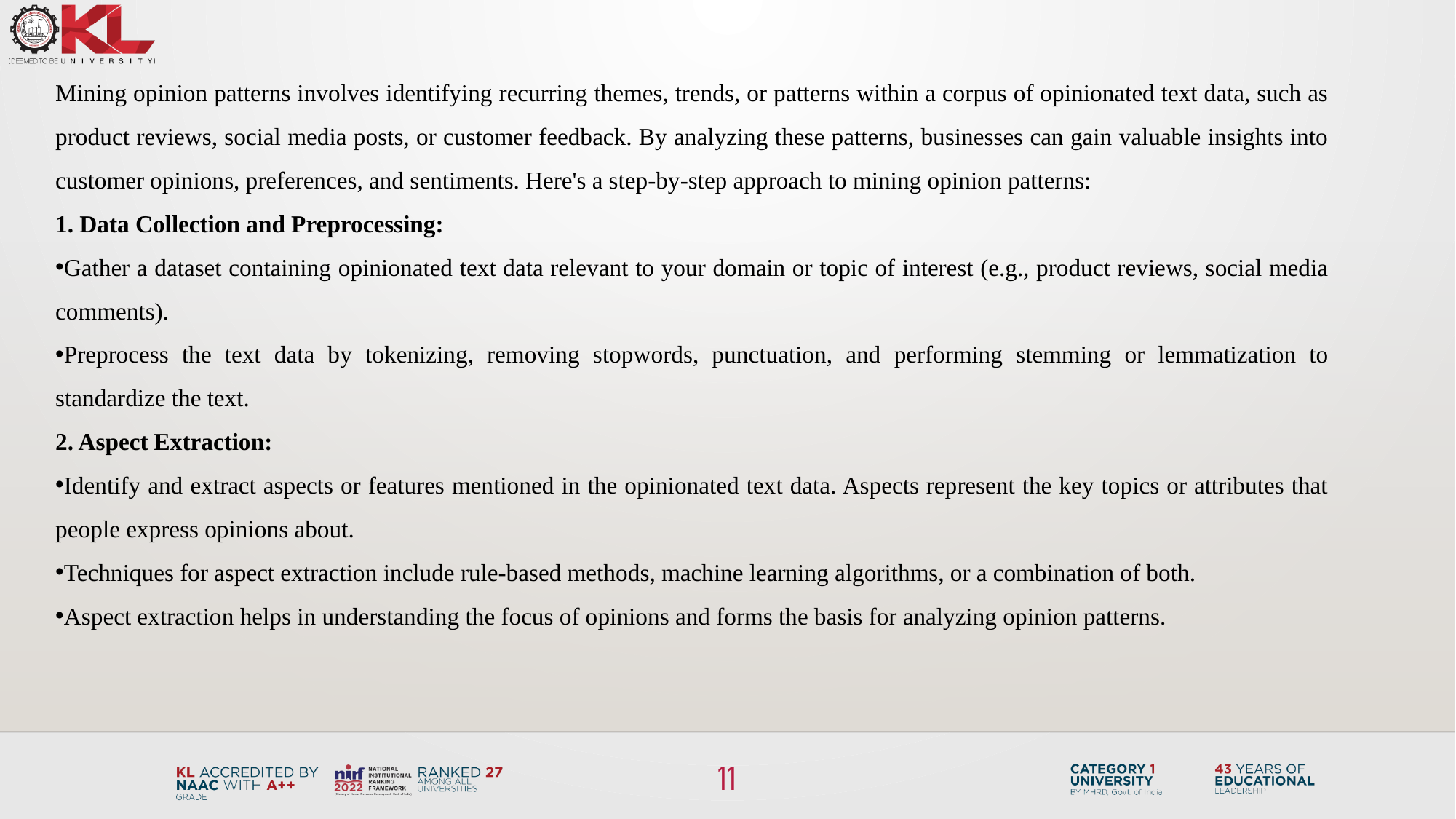

Mining opinion patterns involves identifying recurring themes, trends, or patterns within a corpus of opinionated text data, such as product reviews, social media posts, or customer feedback. By analyzing these patterns, businesses can gain valuable insights into customer opinions, preferences, and sentiments. Here's a step-by-step approach to mining opinion patterns:
1. Data Collection and Preprocessing:
Gather a dataset containing opinionated text data relevant to your domain or topic of interest (e.g., product reviews, social media comments).
Preprocess the text data by tokenizing, removing stopwords, punctuation, and performing stemming or lemmatization to standardize the text.
2. Aspect Extraction:
Identify and extract aspects or features mentioned in the opinionated text data. Aspects represent the key topics or attributes that people express opinions about.
Techniques for aspect extraction include rule-based methods, machine learning algorithms, or a combination of both.
Aspect extraction helps in understanding the focus of opinions and forms the basis for analyzing opinion patterns.
11